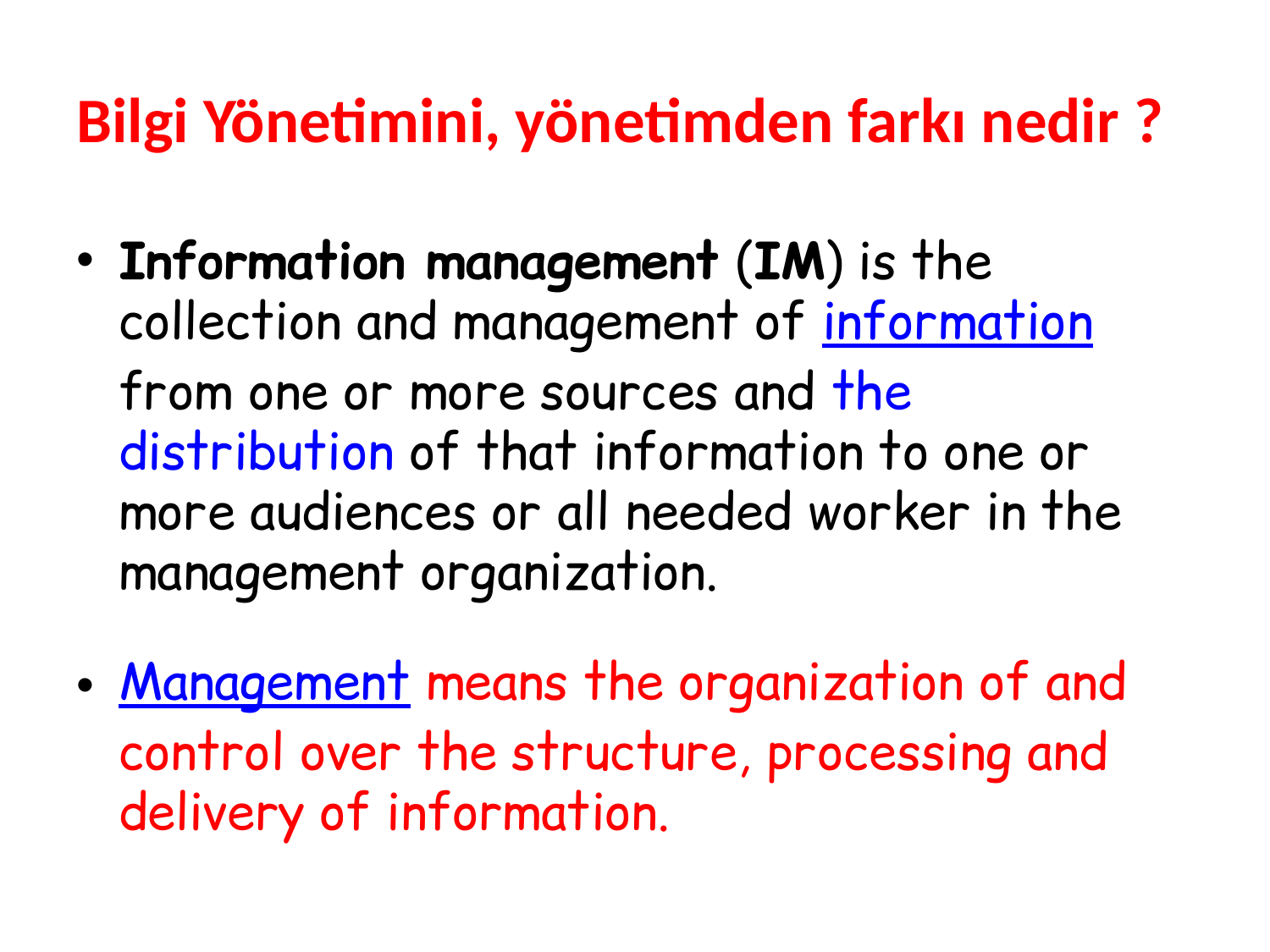

# Bilgi Yönetimini, yönetimden farkı nedir ?
Information management (IM) is the collection and management of information from one or more sources and the distribution of that information to one or more audiences or all needed worker in the management organization.

Management means the organization of and control over the structure, processing and delivery of information.